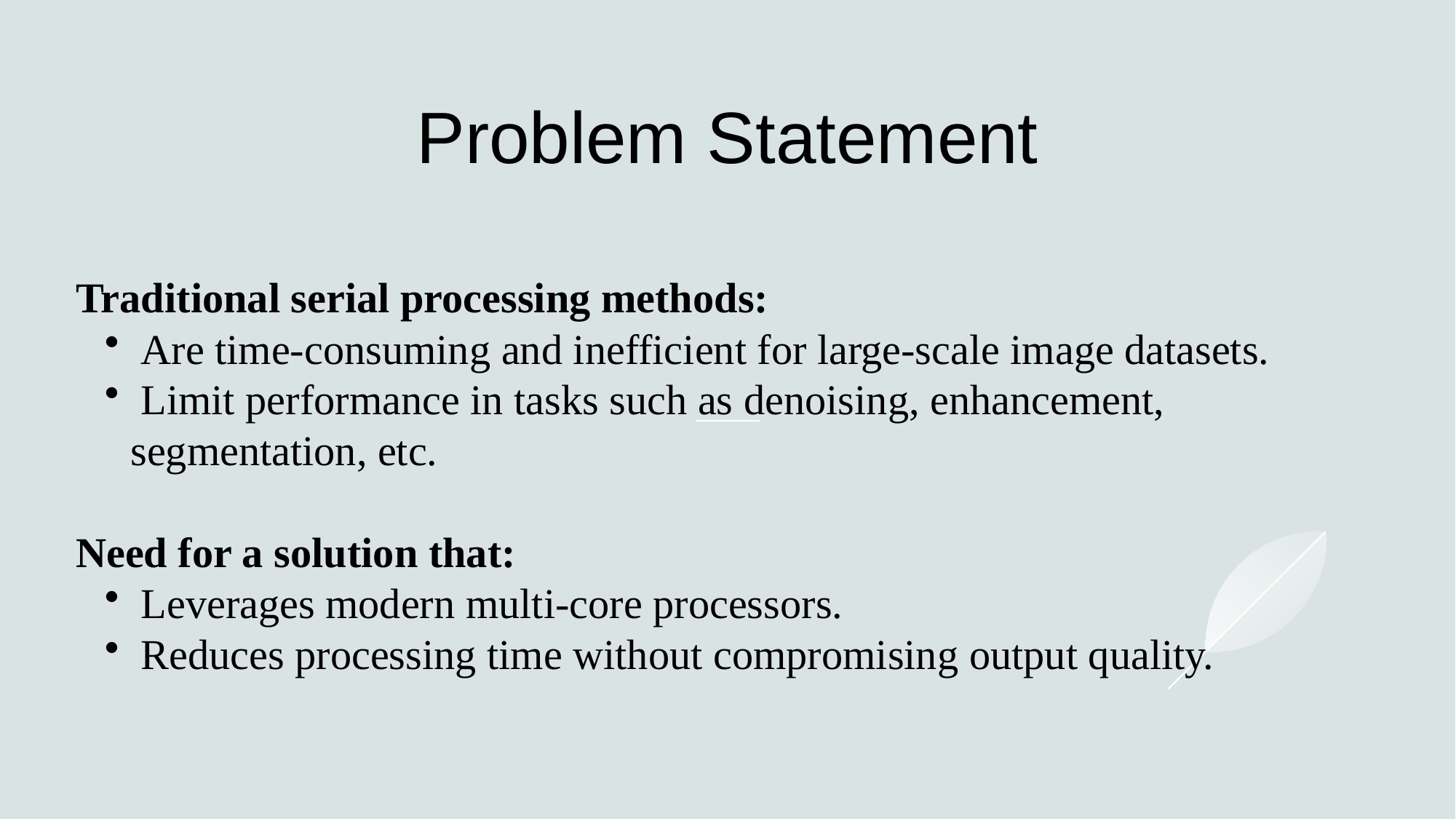

# Problem Statement

Traditional serial processing methods:
 Are time-consuming and inefficient for large-scale image datasets.
 Limit performance in tasks such as denoising, enhancement, segmentation, etc.

Need for a solution that:
 Leverages modern multi-core processors.
 Reduces processing time without compromising output quality.